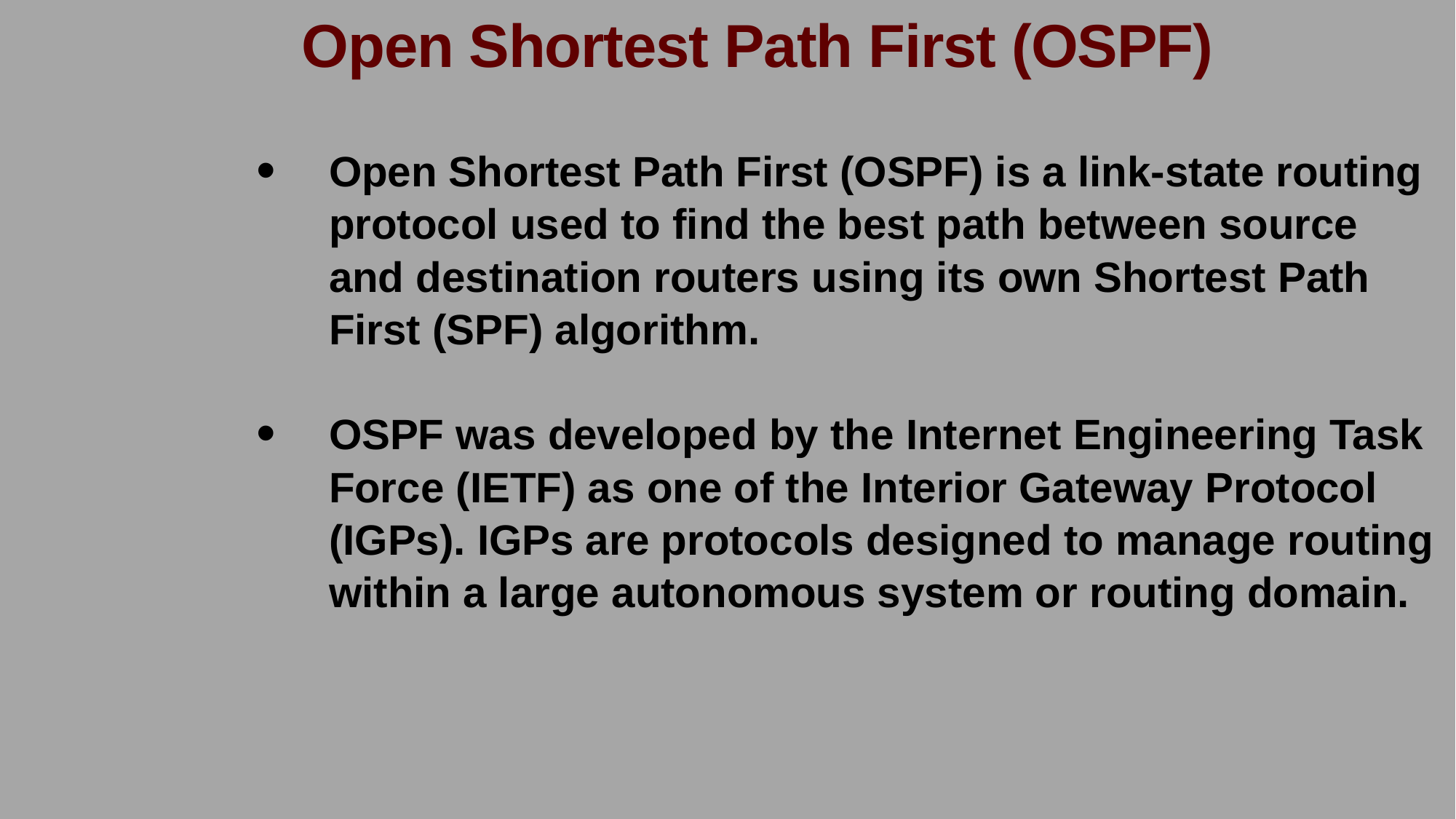

Open Shortest Path First (OSPF)
Open Shortest Path First (OSPF) is a link-state routing protocol used to find the best path between source and destination routers using its own Shortest Path First (SPF) algorithm.

OSPF was developed by the Internet Engineering Task Force (IETF) as one of the Interior Gateway Protocol (IGPs). IGPs are protocols designed to manage routing within a large autonomous system or routing domain.